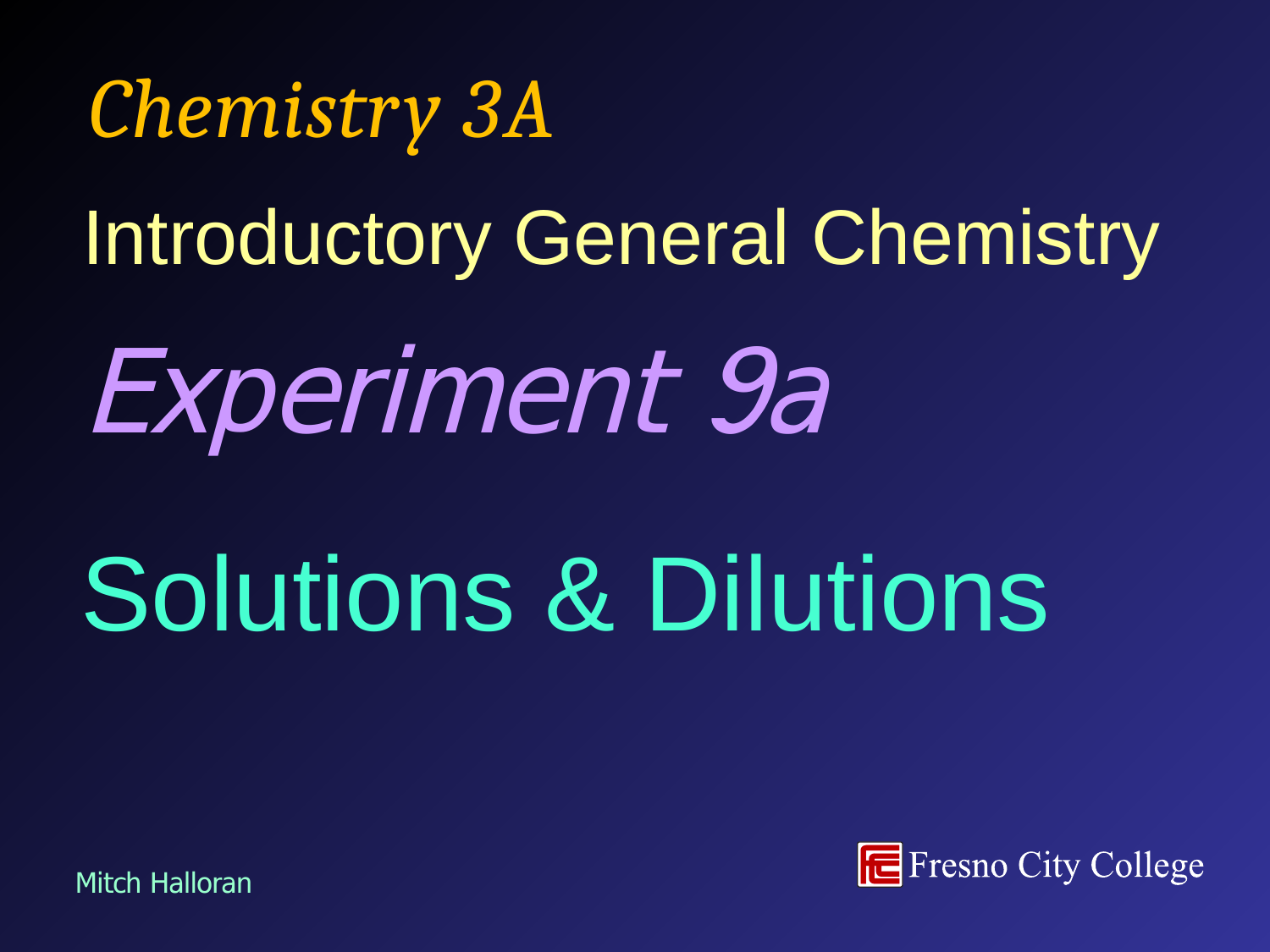

Chemistry 3A
# Introductory General Chemistry
Experiment 9a
Solutions & Dilutions

Mitch Halloran